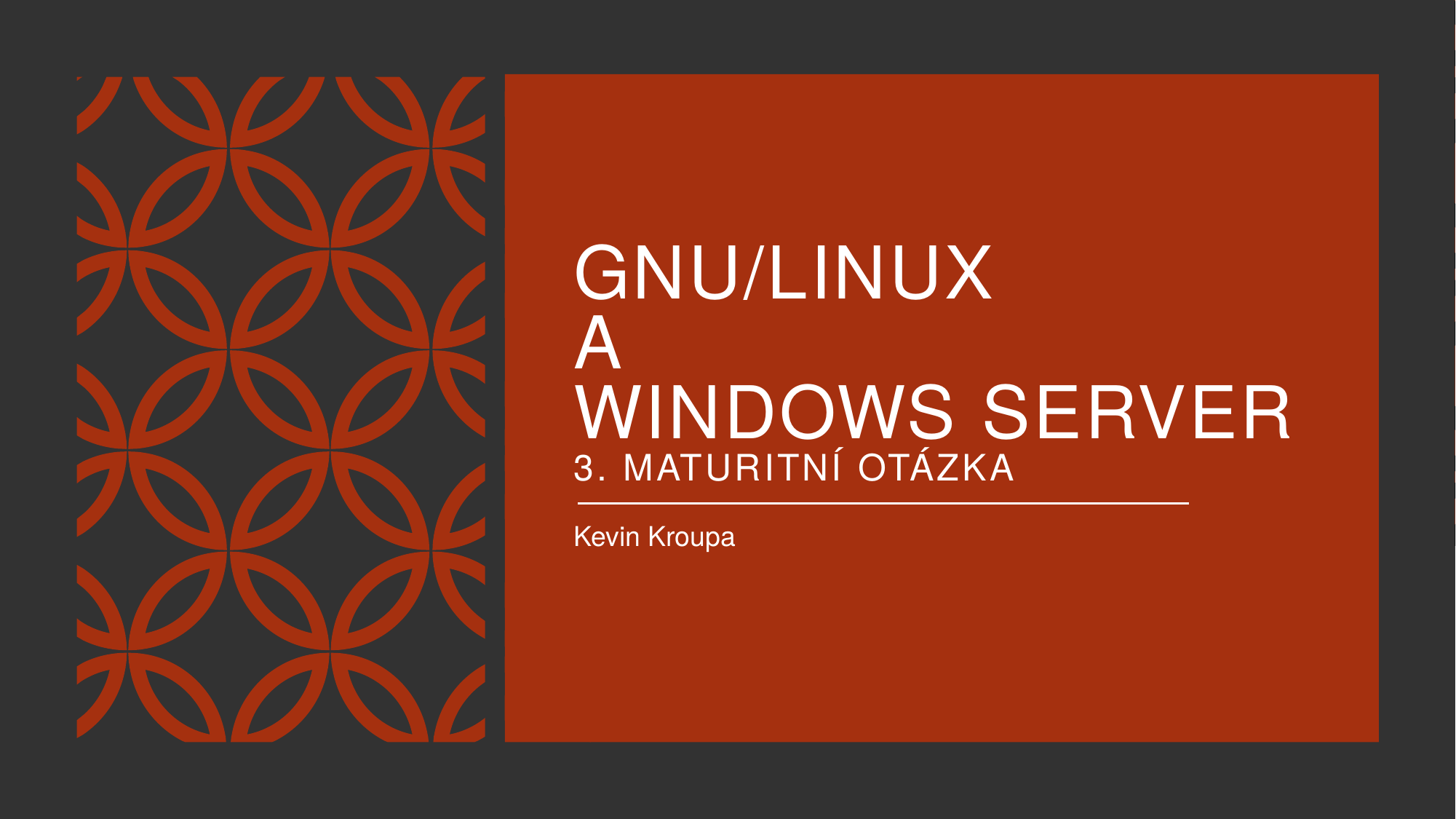

# GNU/Linux a windows server 3. maturitní otázka

Kevin Kroupa